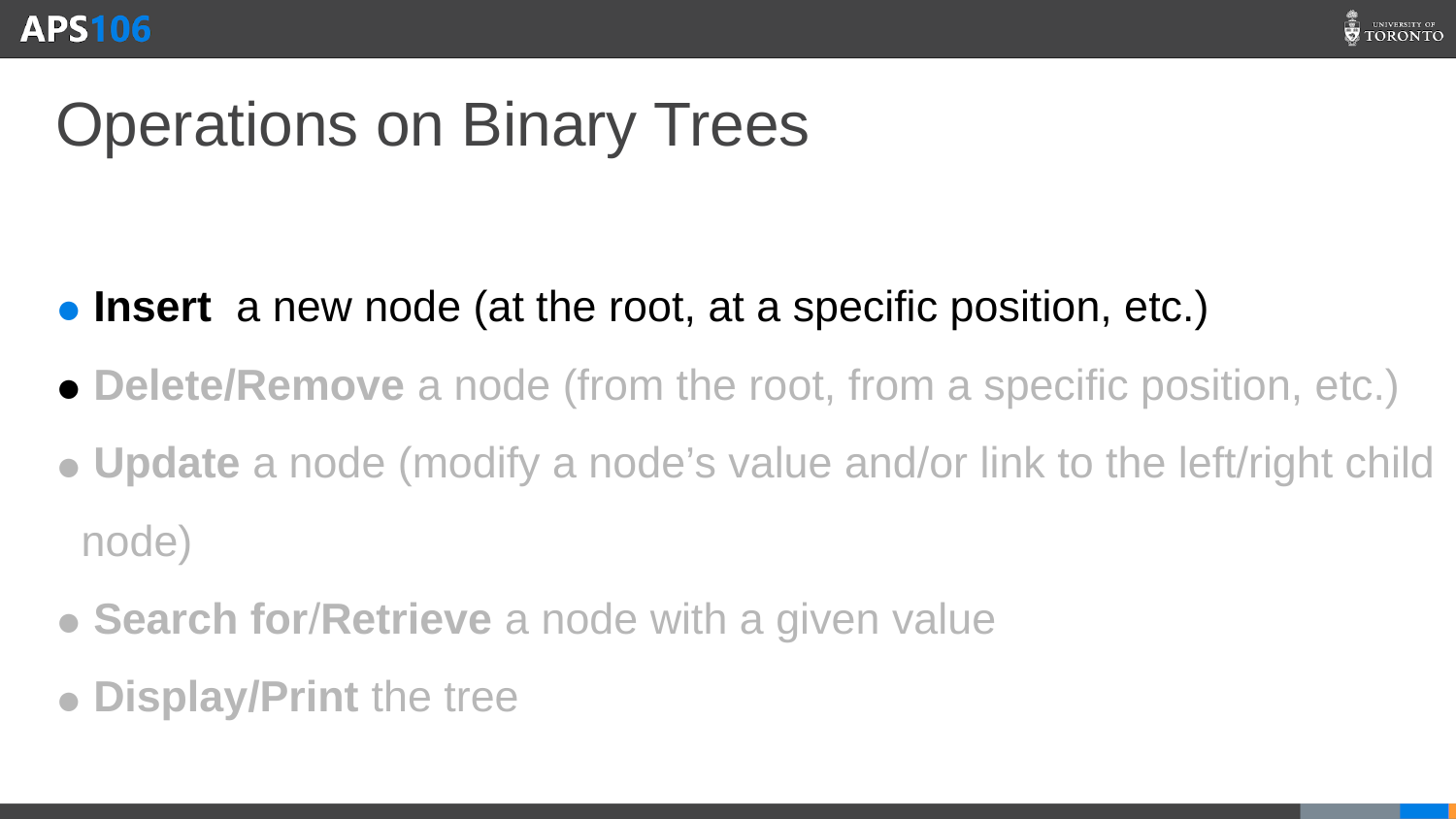

# Operations on Binary Trees
 Insert  a new node (at the root, at a specific position, etc.)
 Delete/Remove a node (from the root, from a specific position, etc.)
 Update a node (modify a node’s value and/or link to the left/right child node)
 Search for/Retrieve a node with a given value
 Display/Print the tree